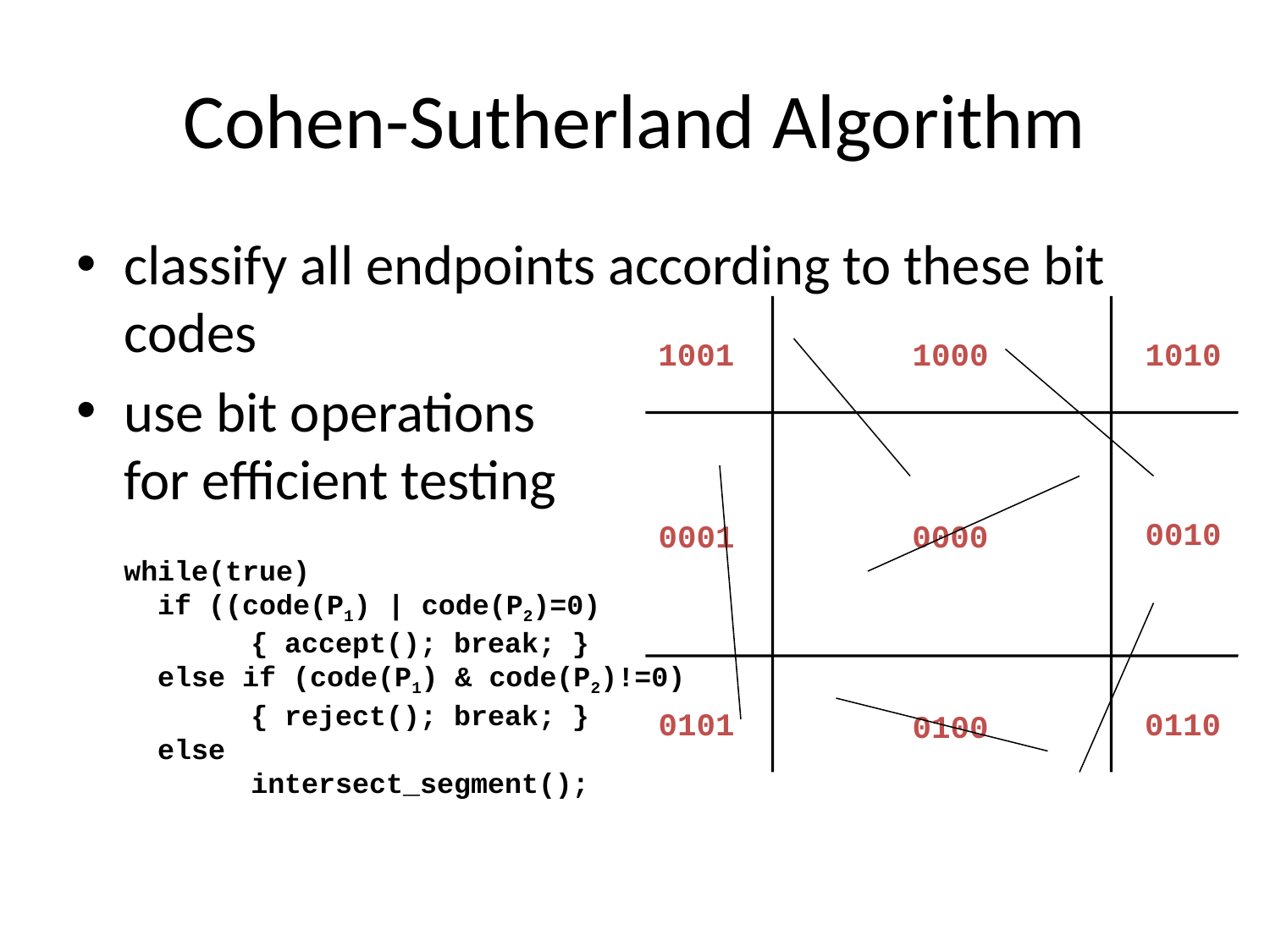

# Cohen-Sutherland Algorithm
classify all endpoints according to these bit codes
use bit operations
for efficient testing
while(true)
  if ((code(P1) | code(P2)=0)
	{ accept(); break; }
  else if (code(P1) & code(P2)!=0)
	{ reject(); break; }
  else
	intersect_segment();

1001
1000
1010

0010
0001
0000

0101

0110
0100